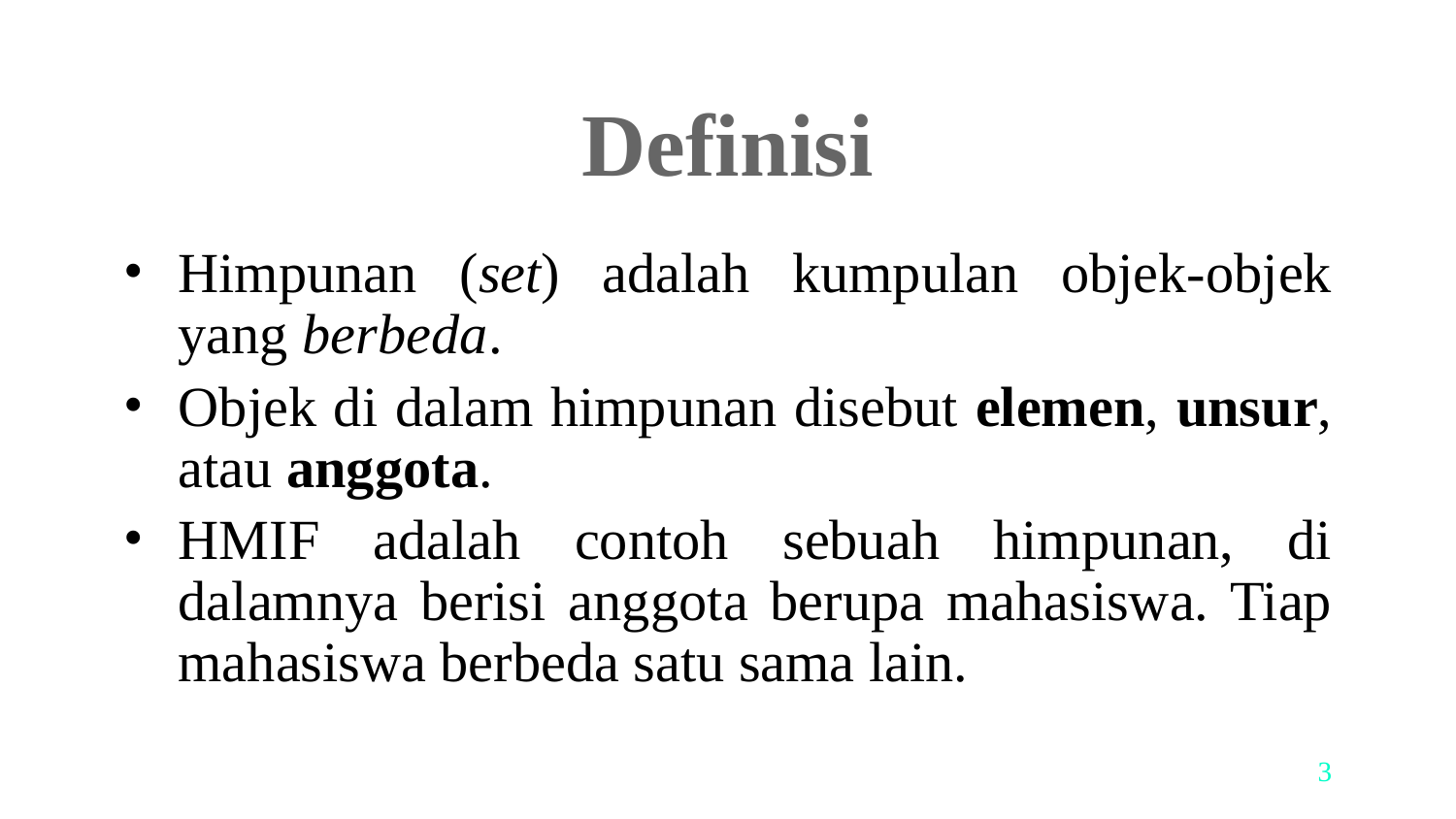

# Definisi
Himpunan (set) adalah kumpulan objek-objek yang berbeda.
Objek di dalam himpunan disebut elemen, unsur, atau anggota.
HMIF adalah contoh sebuah himpunan, di dalamnya berisi anggota berupa mahasiswa. Tiap mahasiswa berbeda satu sama lain.
3